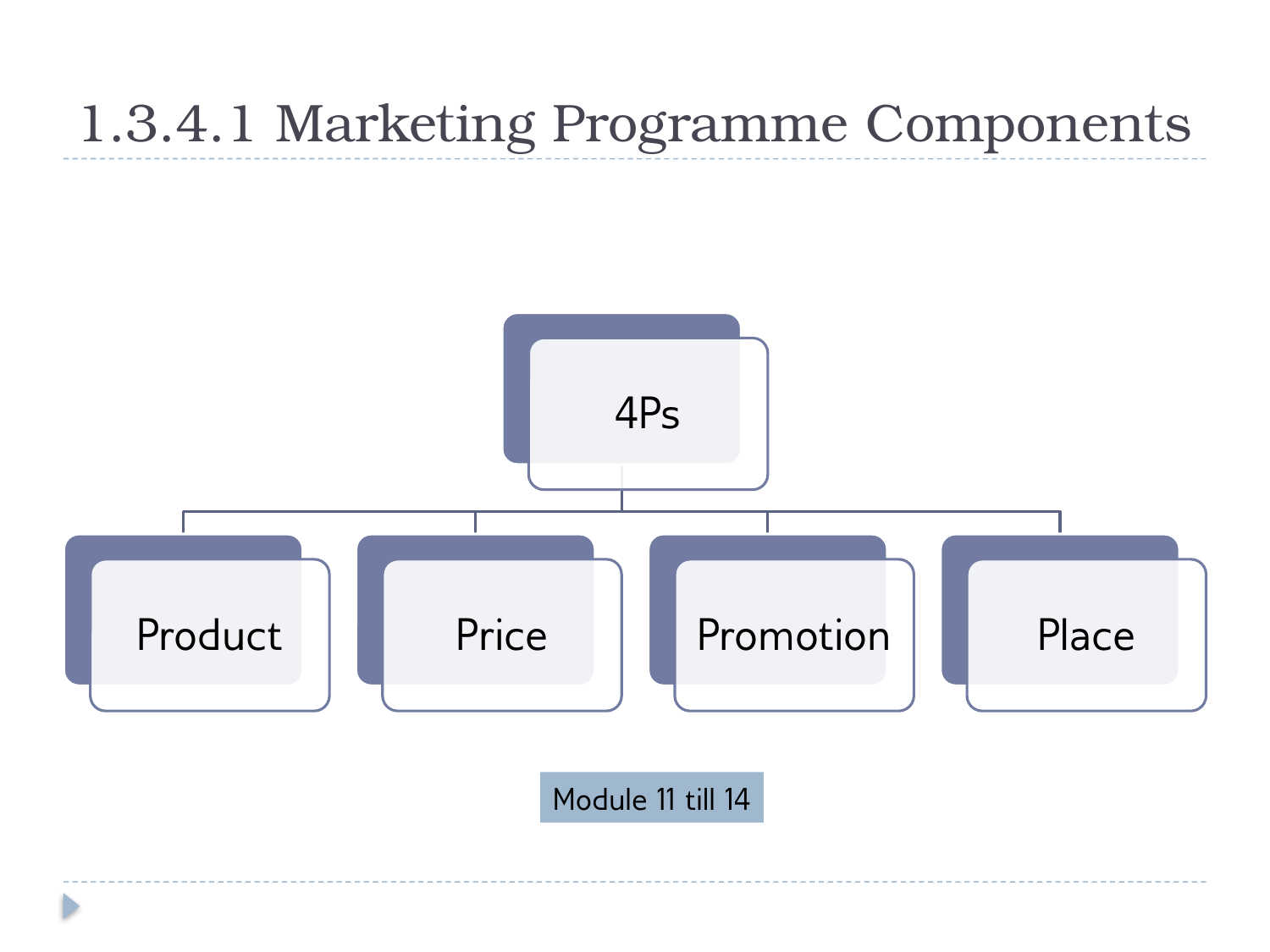

# 1.3.4.1 Marketing Programme Components
4Ps
Product
Price
Promotion
Place
Module 11 till 14